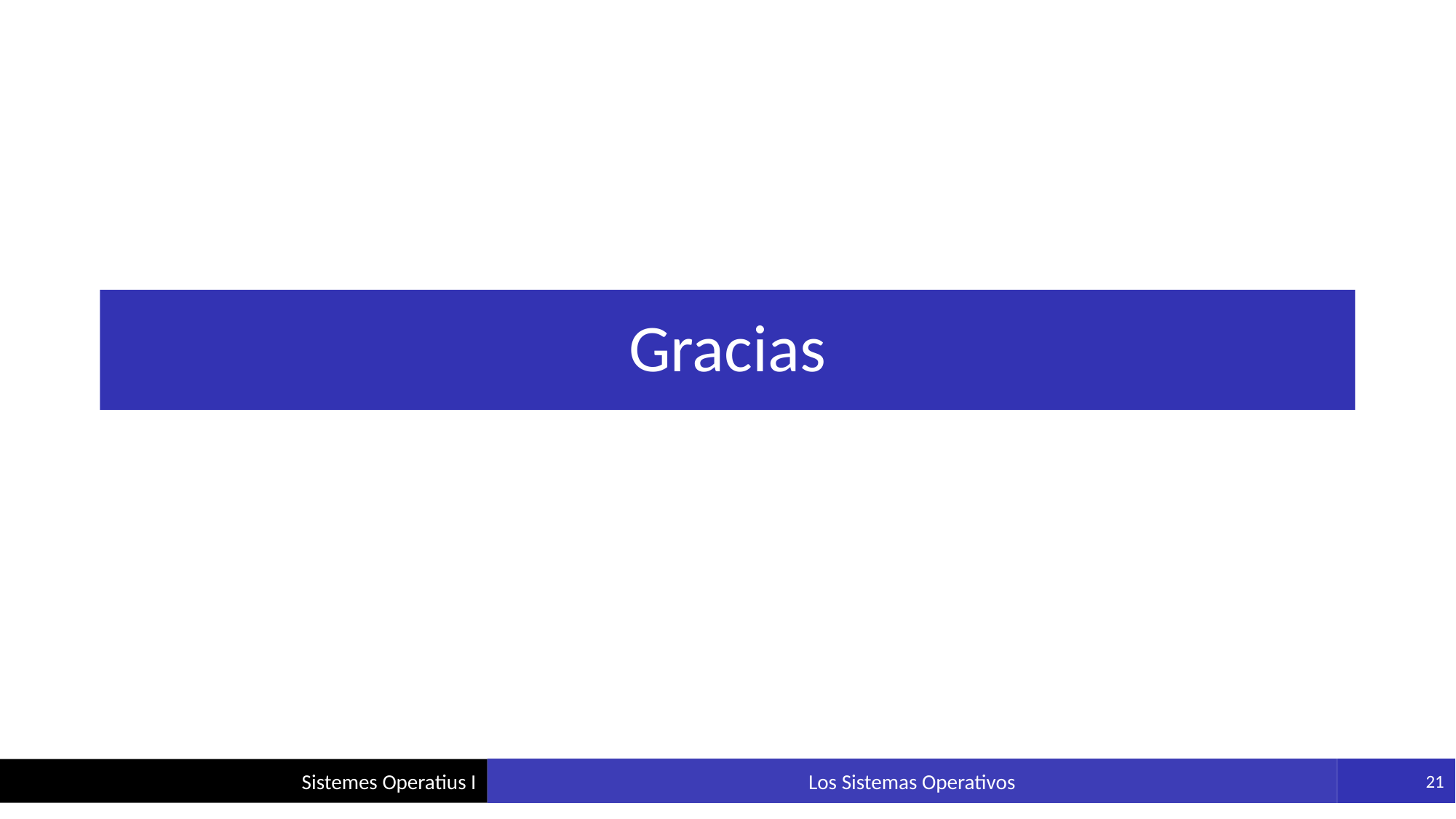

# Gracias
Sistemes Operatius I
Los Sistemas Operativos
21